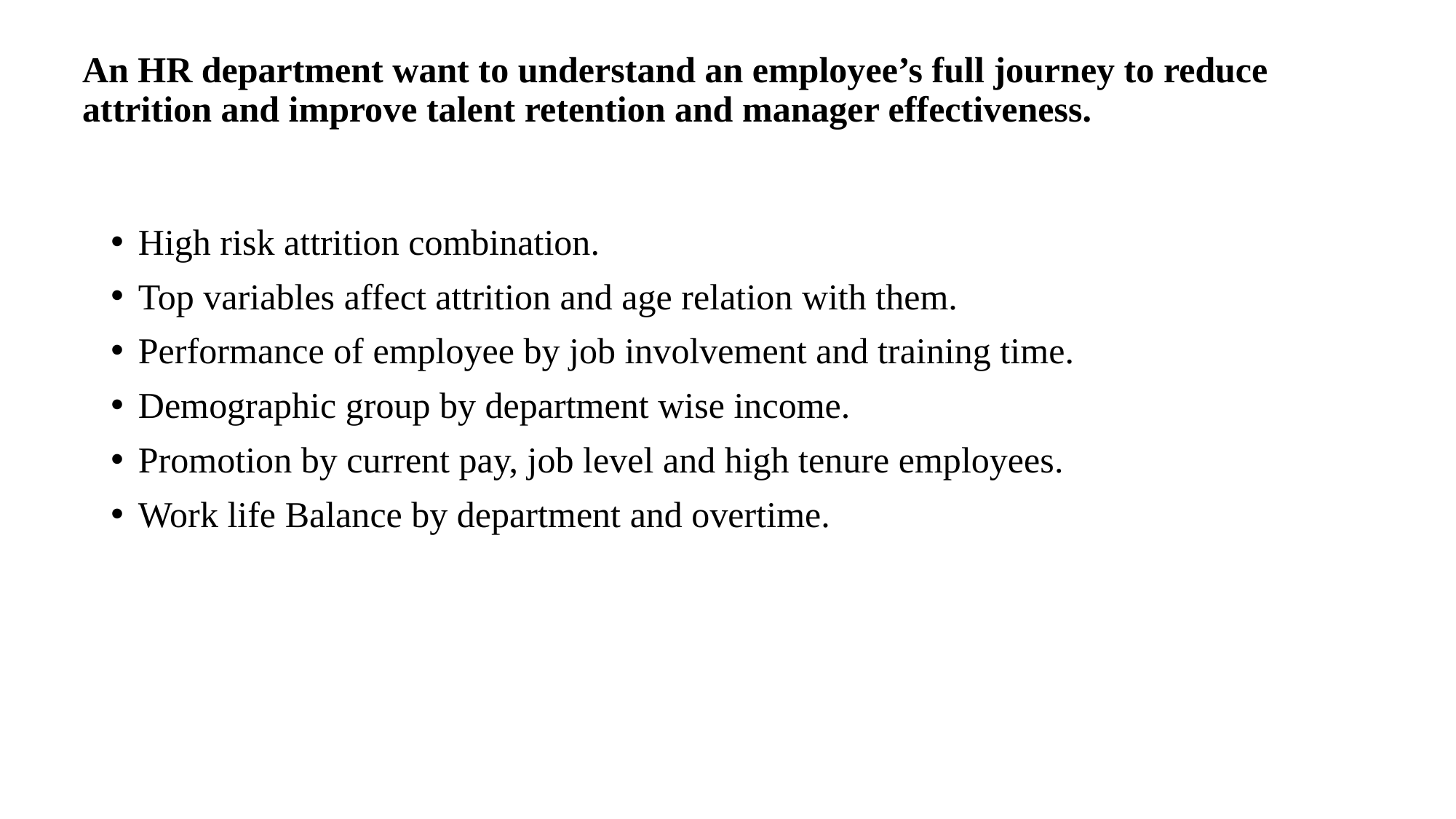

# An HR department want to understand an employee’s full journey to reduce attrition and improve talent retention and manager effectiveness.
High risk attrition combination.
Top variables affect attrition and age relation with them.
Performance of employee by job involvement and training time.
Demographic group by department wise income.
Promotion by current pay, job level and high tenure employees.
Work life Balance by department and overtime.